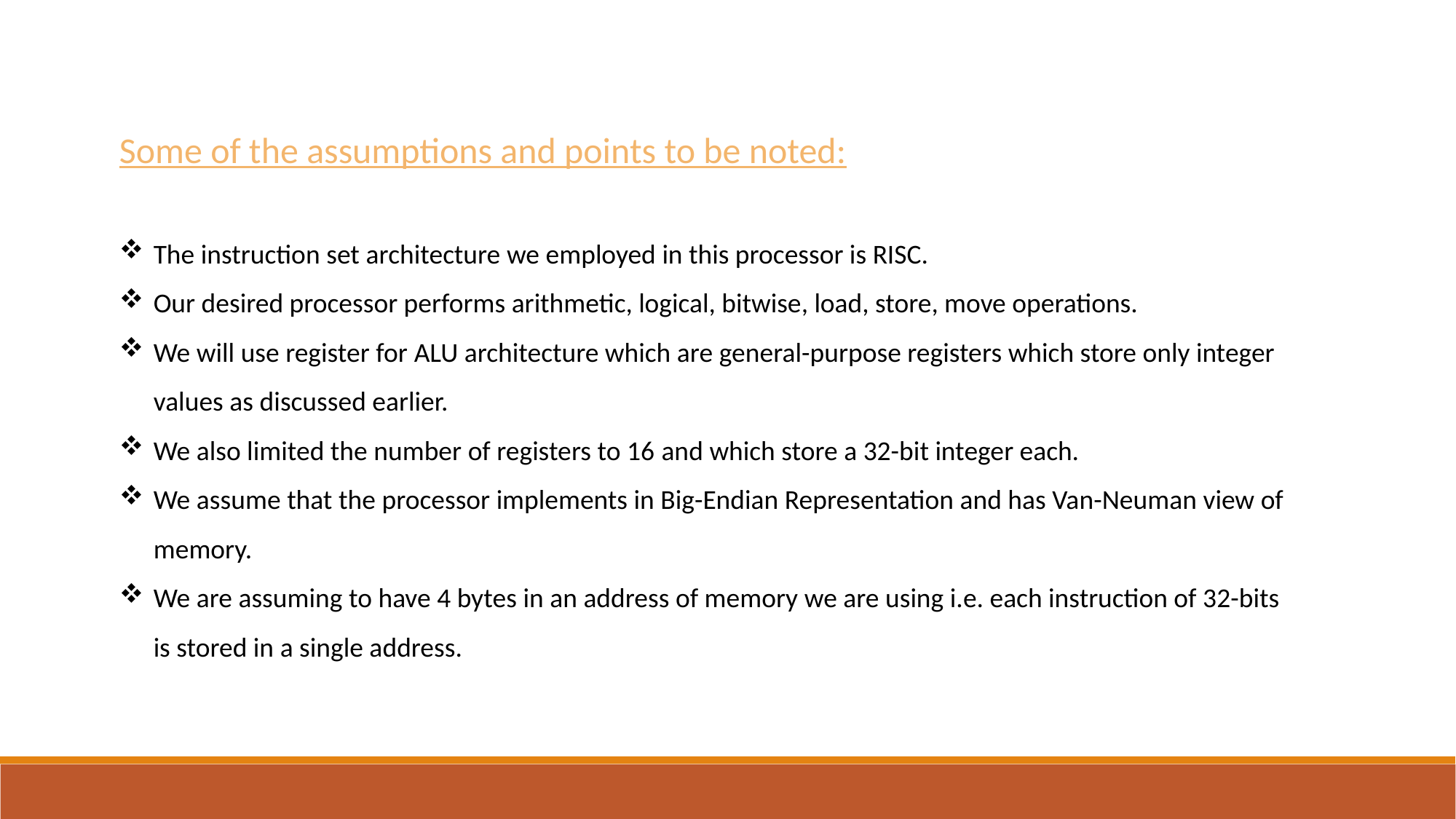

Some of the assumptions and points to be noted:

The instruction set architecture we employed in this processor is RISC.
Our desired processor performs arithmetic, logical, bitwise, load, store, move operations.
We will use register for ALU architecture which are general-purpose registers which store only integer values as discussed earlier.
We also limited the number of registers to 16 and which store a 32-bit integer each.
We assume that the processor implements in Big-Endian Representation and has Van-Neuman view of memory.
We are assuming to have 4 bytes in an address of memory we are using i.e. each instruction of 32-bits is stored in a single address.